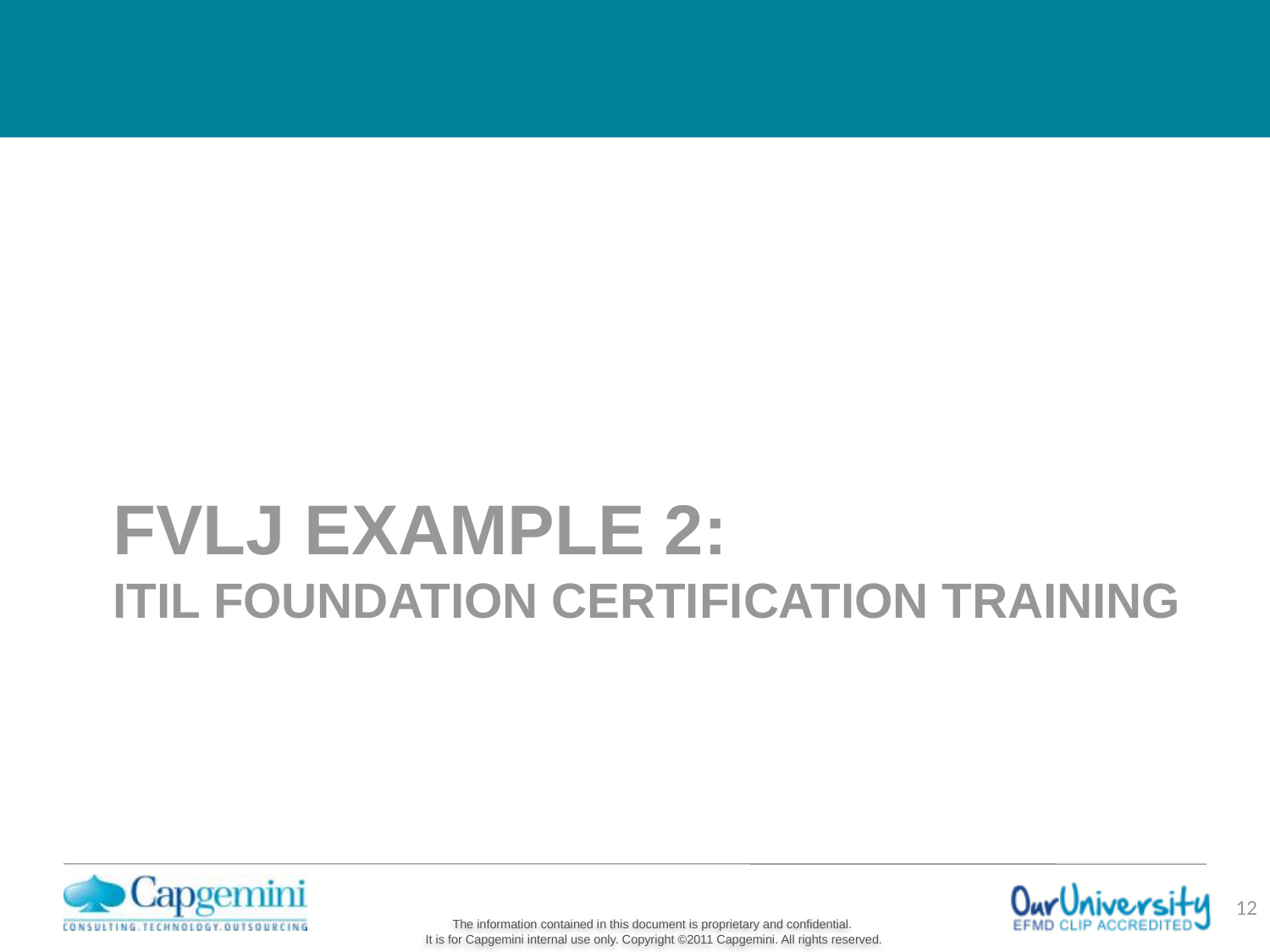

# FVLJ Example 2: ITIL Foundation certification training
12